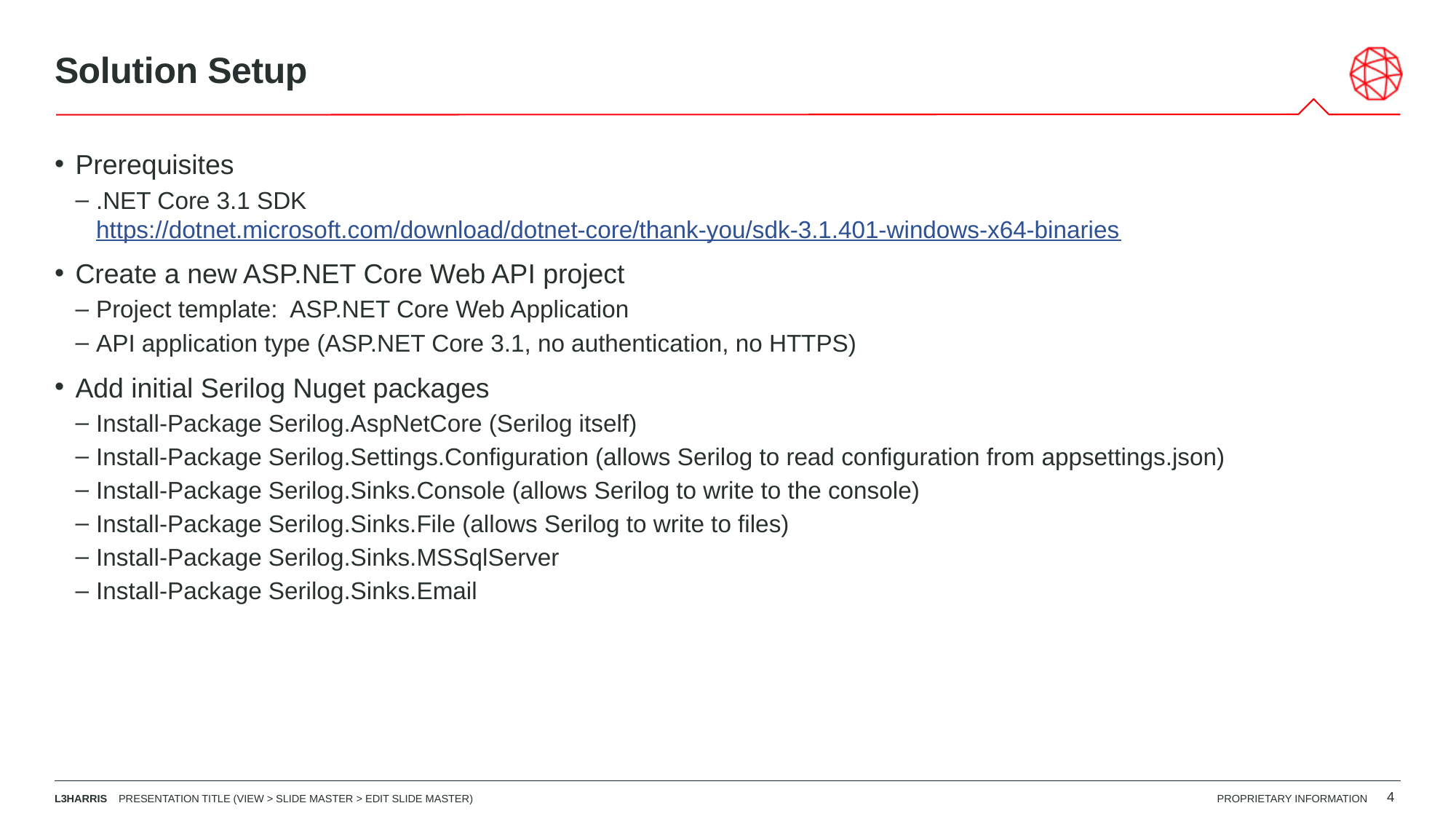

# Solution Setup
Prerequisites
.NET Core 3.1 SDK
https://dotnet.microsoft.com/download/dotnet-core/thank-you/sdk-3.1.401-windows-x64-binaries
Create a new ASP.NET Core Web API project
Project template:  ASP.NET Core Web Application
API application type (ASP.NET Core 3.1, no authentication, no HTTPS)
Add initial Serilog Nuget packages
Install-Package Serilog.AspNetCore (Serilog itself)
Install-Package Serilog.Settings.Configuration (allows Serilog to read configuration from appsettings.json)
Install-Package Serilog.Sinks.Console (allows Serilog to write to the console)
Install-Package Serilog.Sinks.File (allows Serilog to write to files)
Install-Package Serilog.Sinks.MSSqlServer
Install-Package Serilog.Sinks.Email